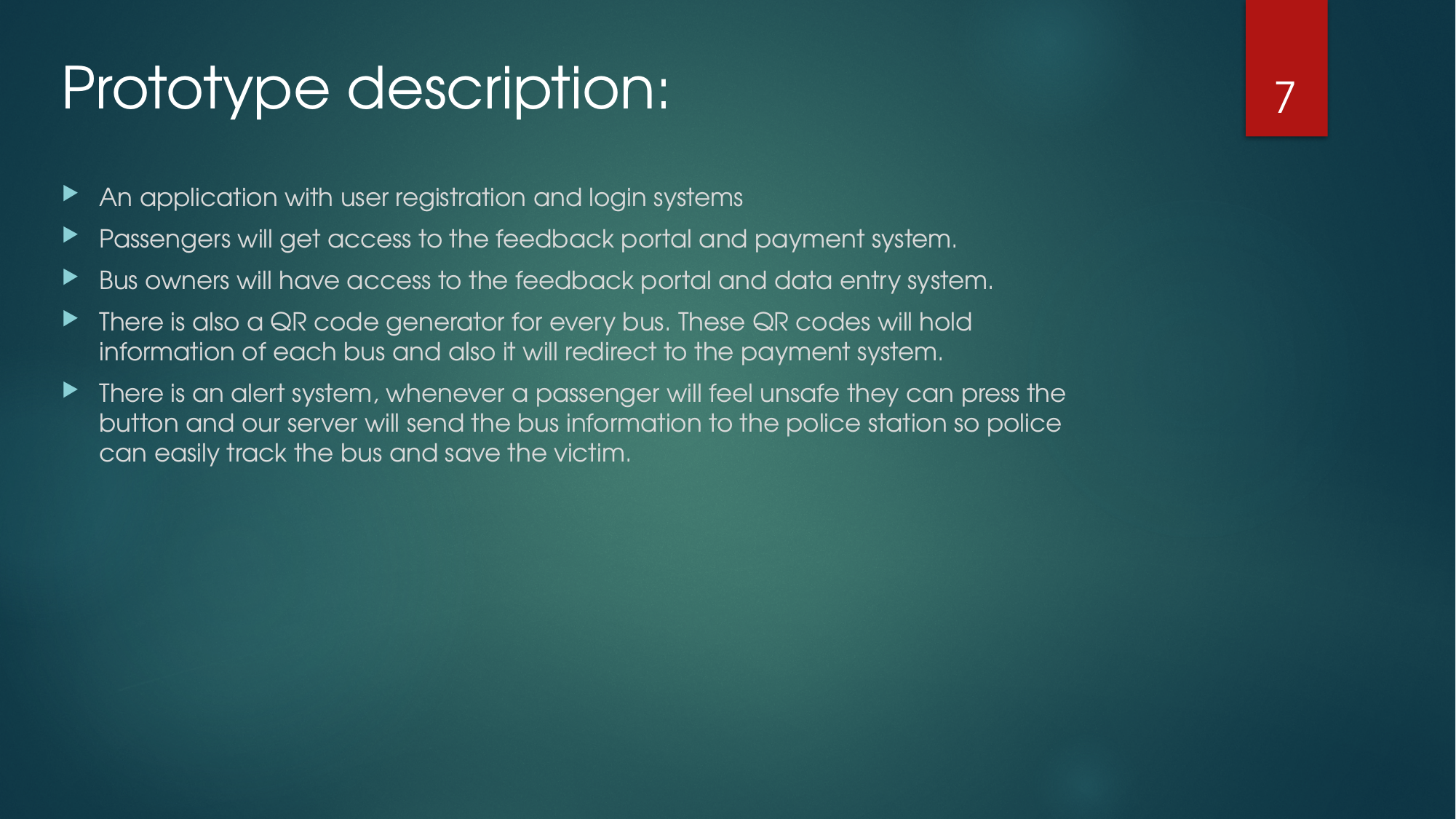

7
Prototype description:

An application with user registration and login systems
Passengers will get access to the feedback portal and payment system.
Bus owners will have access to the feedback portal and data entry system.
There is also a QR code generator for every bus. These QR codes will hold information of each bus and also it will redirect to the payment system.
There is an alert system, whenever a passenger will feel unsafe they can press the button and our server will send the bus information to the police station so police can easily track the bus and save the victim.